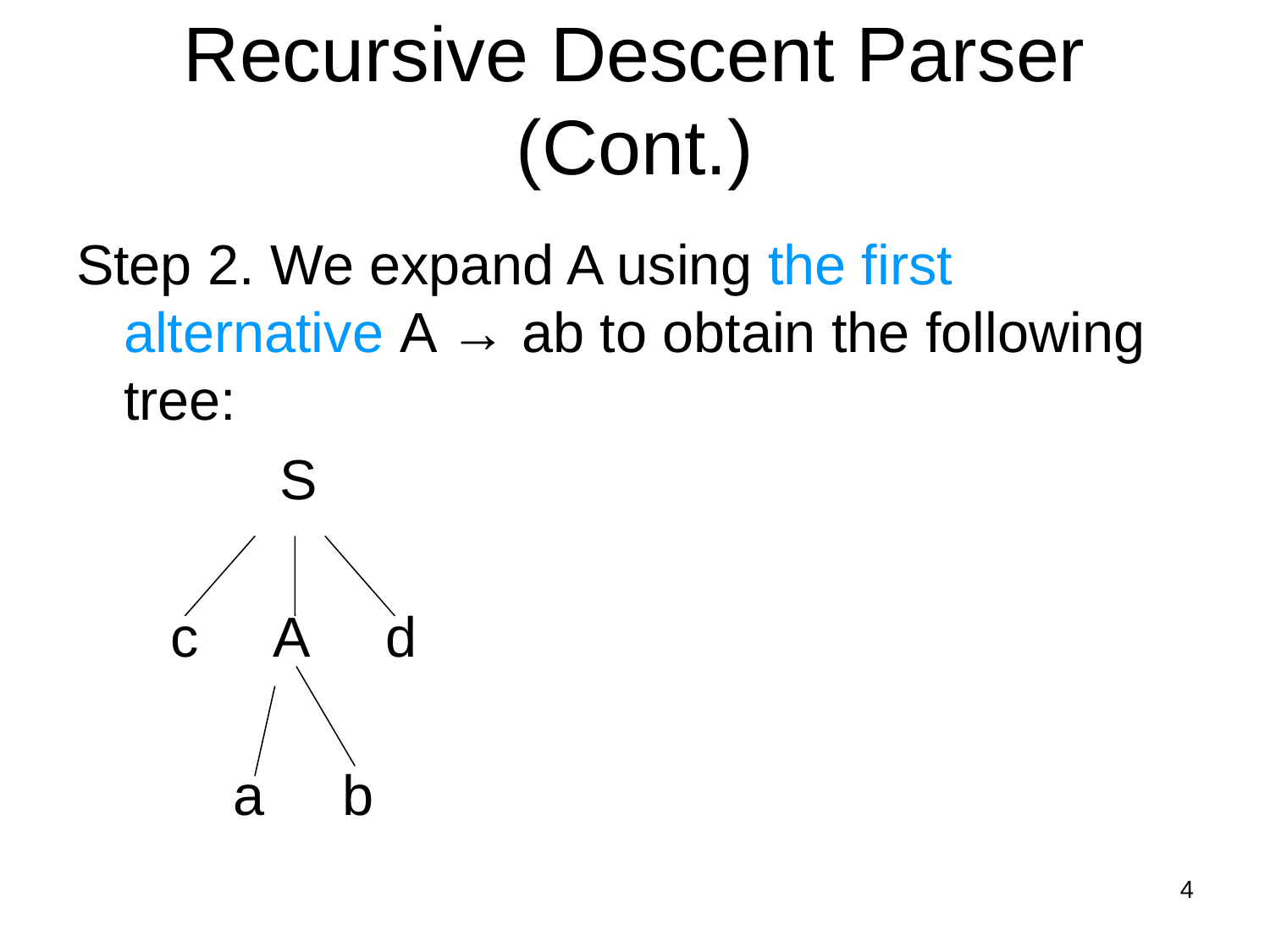

Recursive Descent Parser (Cont.)
Step 2. We expand A using the first alternative A → ab to obtain the following tree:
             S

      c     A     d

          a     b

4